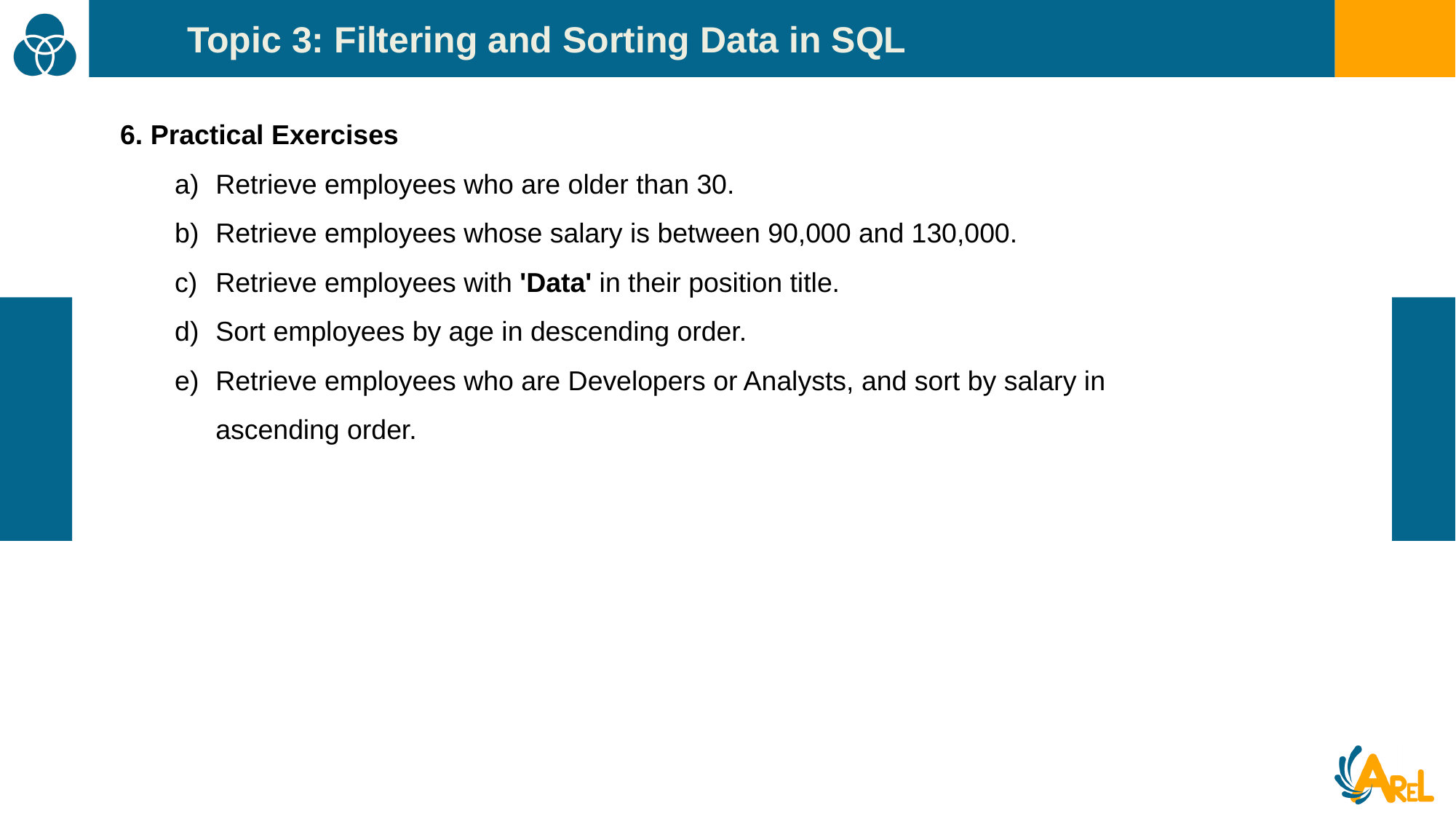

Topic 3: Filtering and Sorting Data in SQL
6. Practical Exercises
Retrieve employees who are older than 30.
Retrieve employees whose salary is between 90,000 and 130,000.
Retrieve employees with 'Data' in their position title.
Sort employees by age in descending order.
Retrieve employees who are Developers or Analysts, and sort by salary in ascending order.